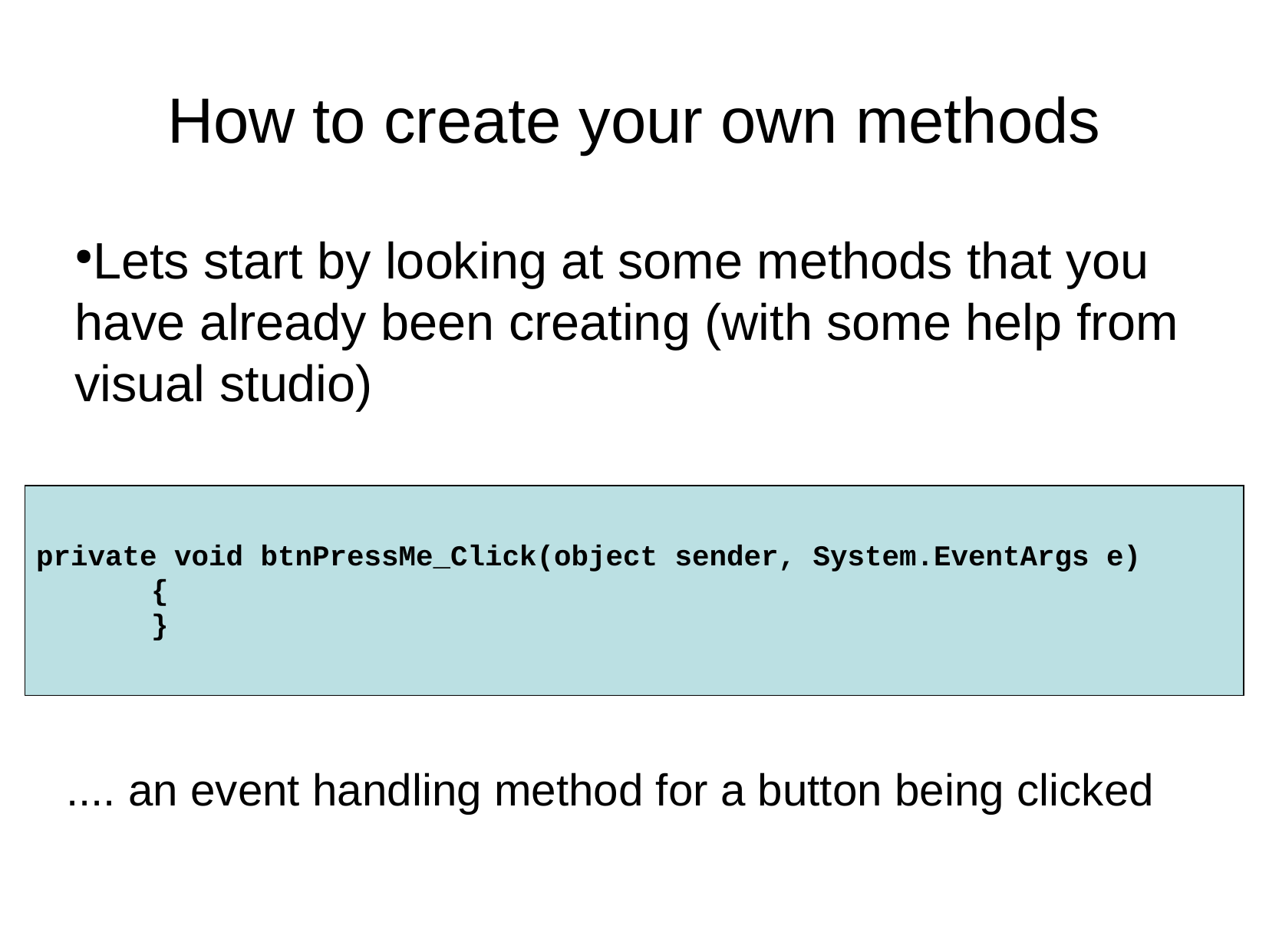

How to create your own methods
Lets start by looking at some methods that you have already been creating (with some help from visual studio)

private void btnPressMe_Click(object sender, System.EventArgs e)
	{
	}

.... an event handling method for a button being clicked